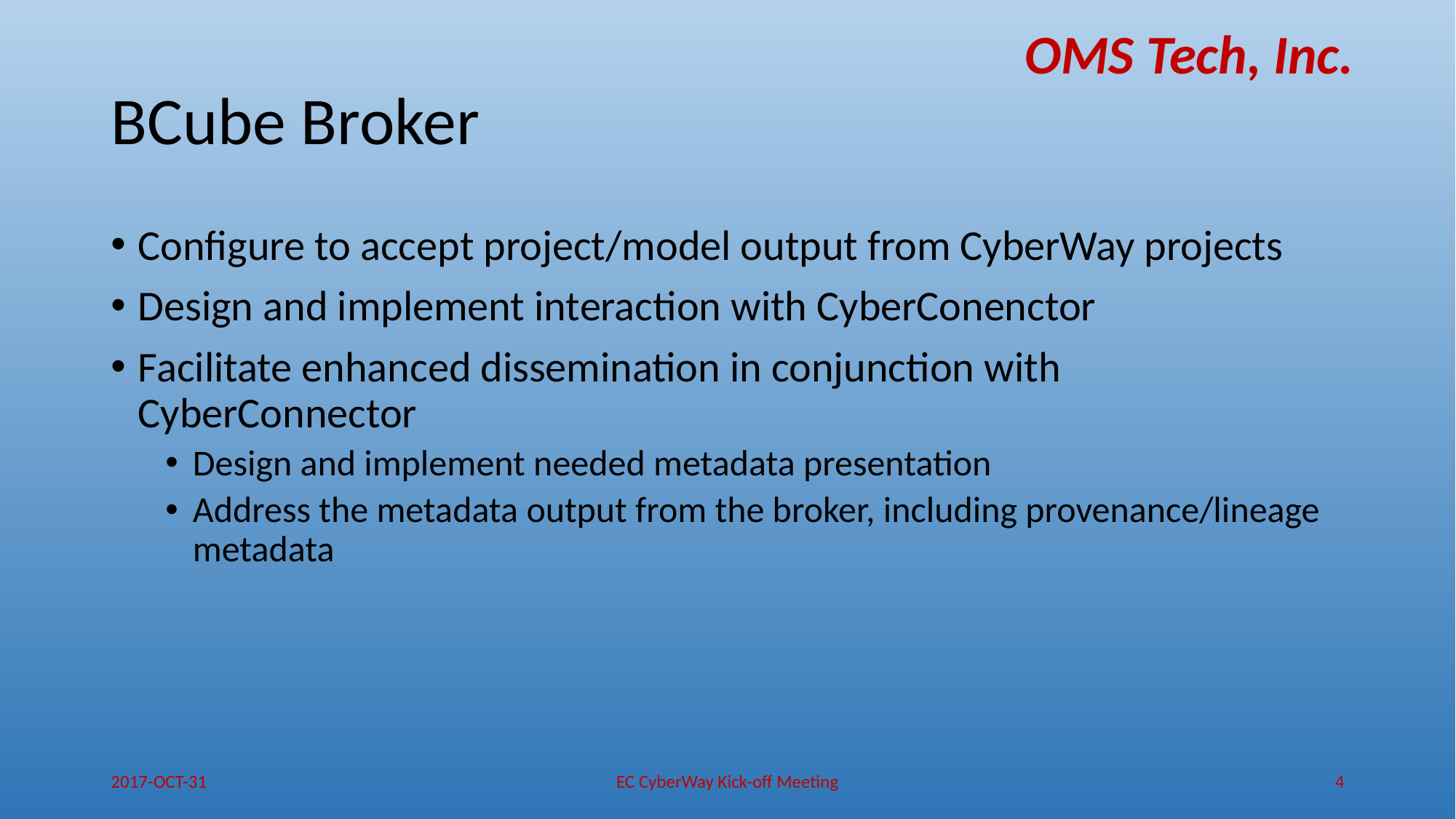

# BCube Broker
Configure to accept project/model output from CyberWay projects
Design and implement interaction with CyberConenctor
Facilitate enhanced dissemination in conjunction with CyberConnector
Design and implement needed metadata presentation
Address the metadata output from the broker, including provenance/lineage metadata

2017-OCT-31
EC CyberWay Kick-off Meeting
4